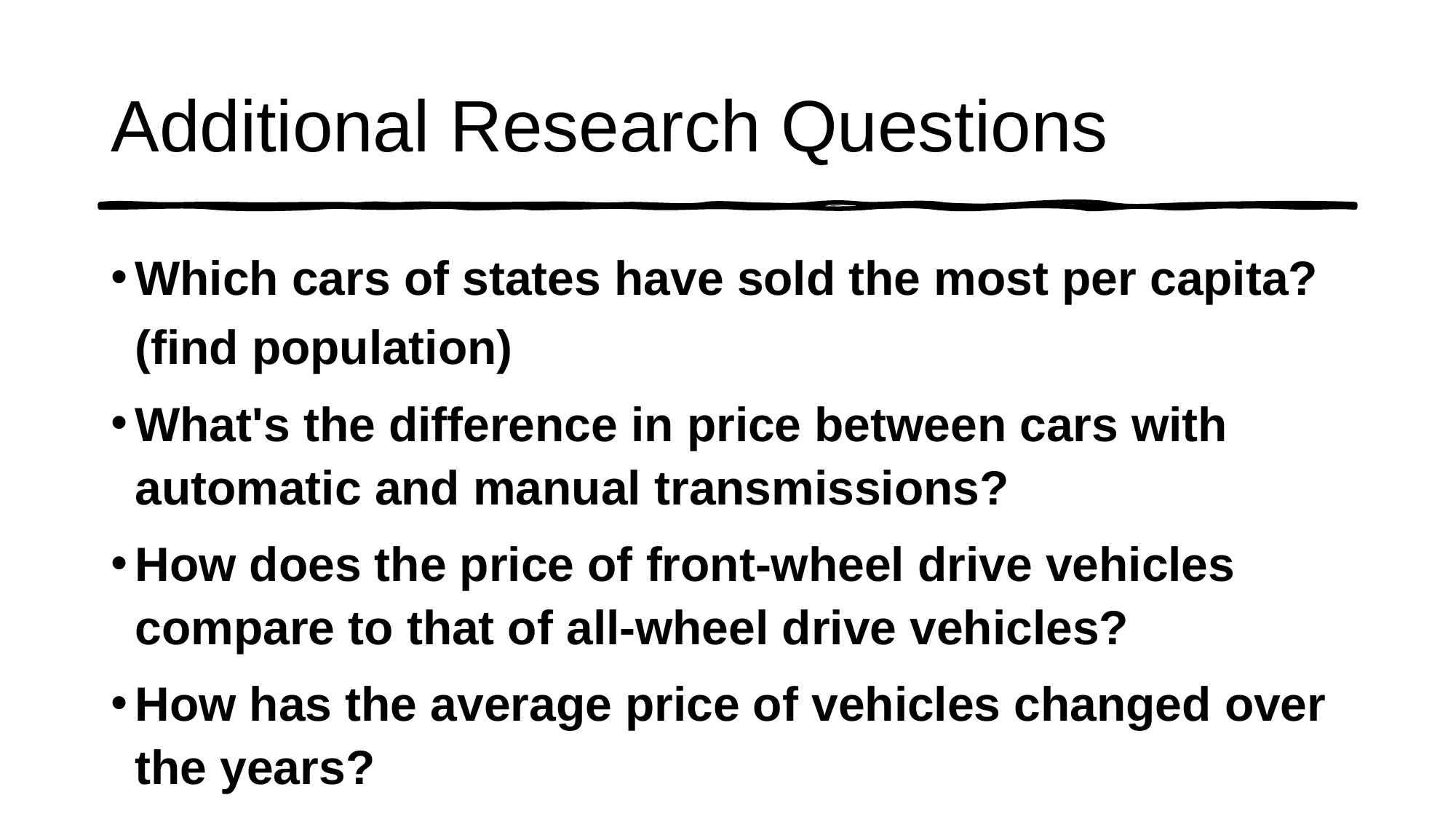

# Additional Research Questions
Which cars of states have sold the most per capita? (find population)
What's the difference in price between cars with automatic and manual transmissions?
How does the price of front-wheel drive vehicles compare to that of all-wheel drive vehicles?
How has the average price of vehicles changed over the years?